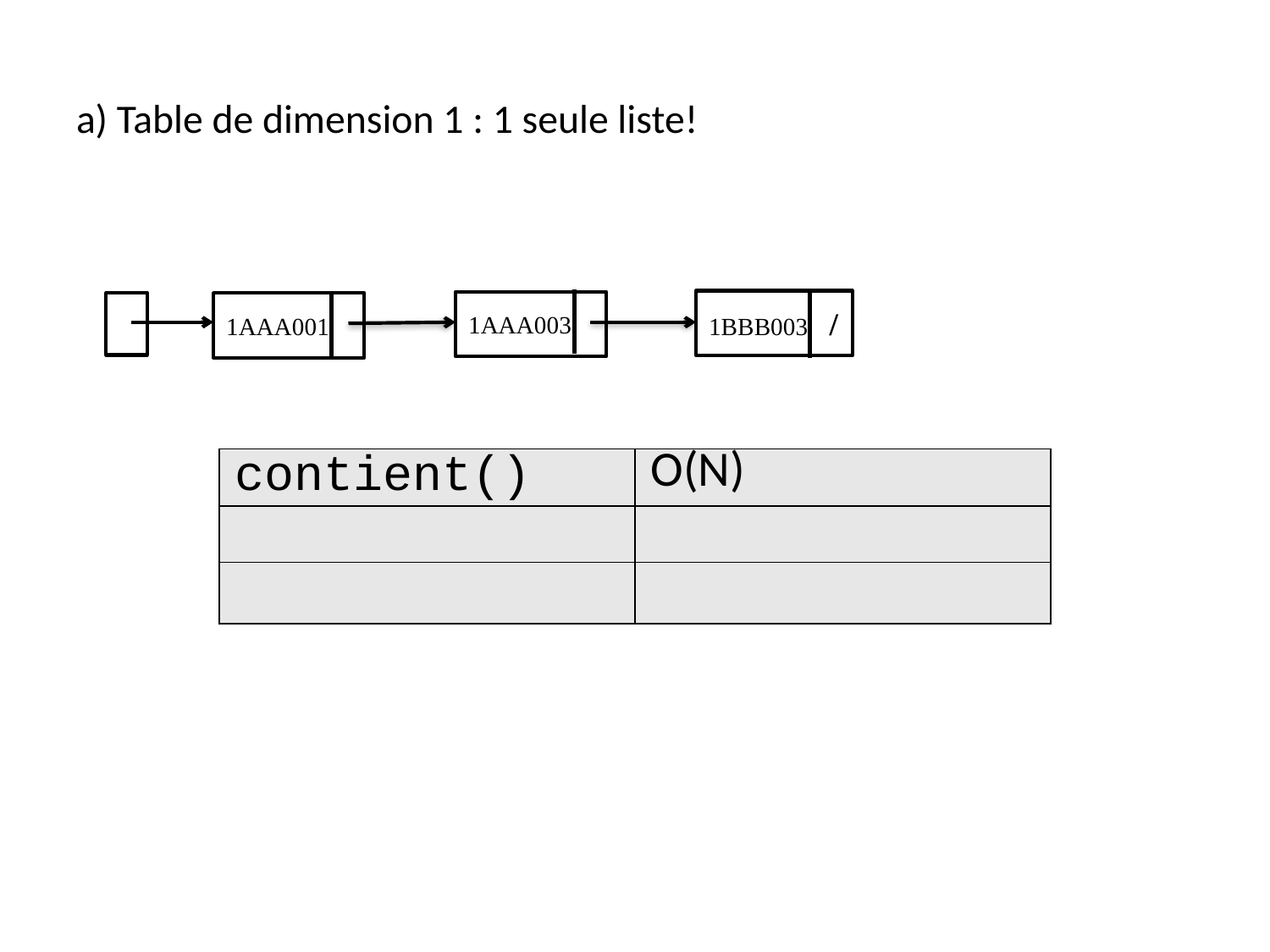

# a) Table de dimension 1 : 1 seule liste!

1BBB003    /
1AAA003

1AAA001
| contient() | O(N) |
| --- | --- |
|  |  |
|  |  |